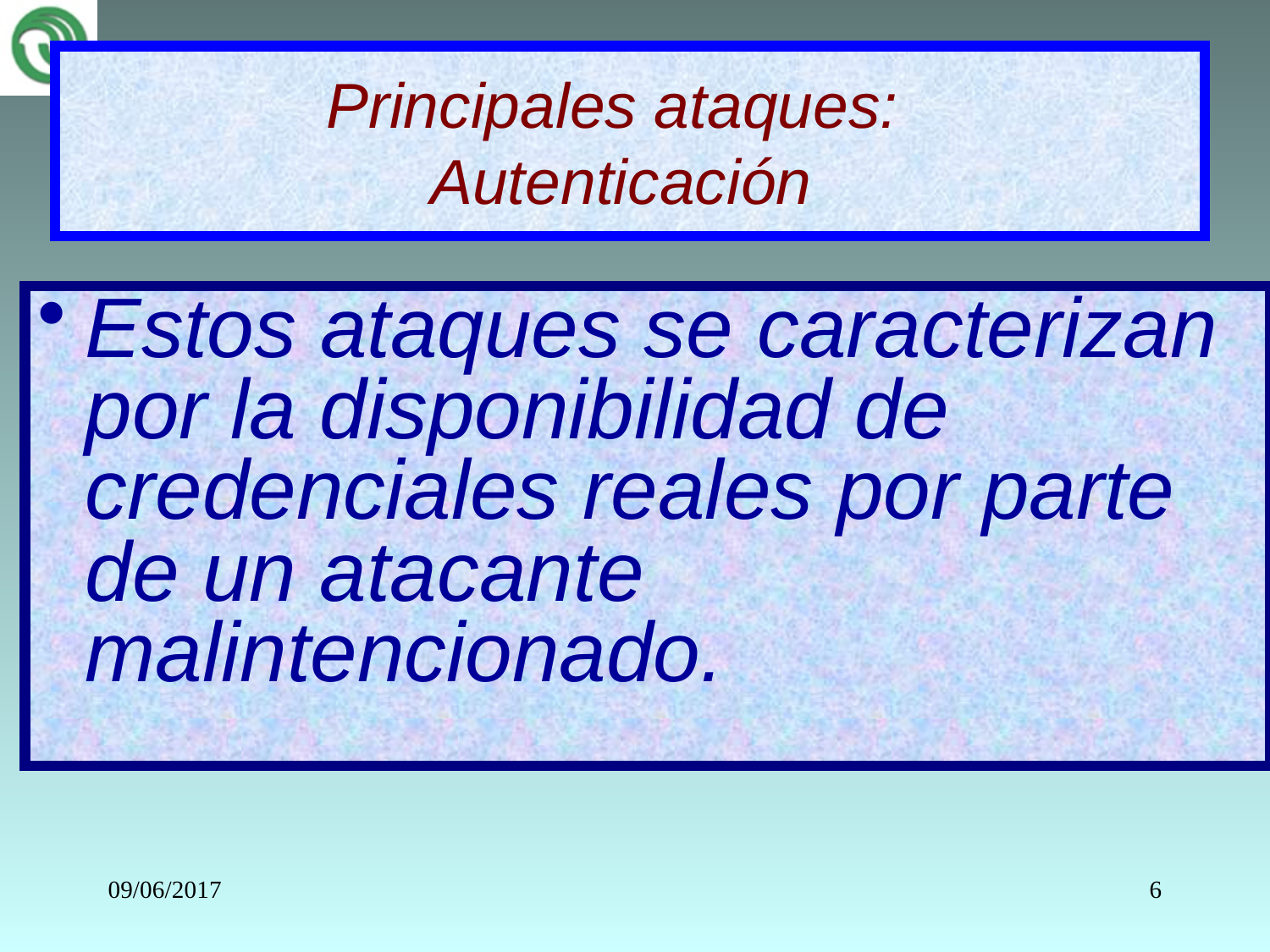

# Principales ataques: Autenticación
Estos ataques se caracterizan por la disponibilidad de credenciales reales por parte de un atacante malintencionado.
09/06/2017
6